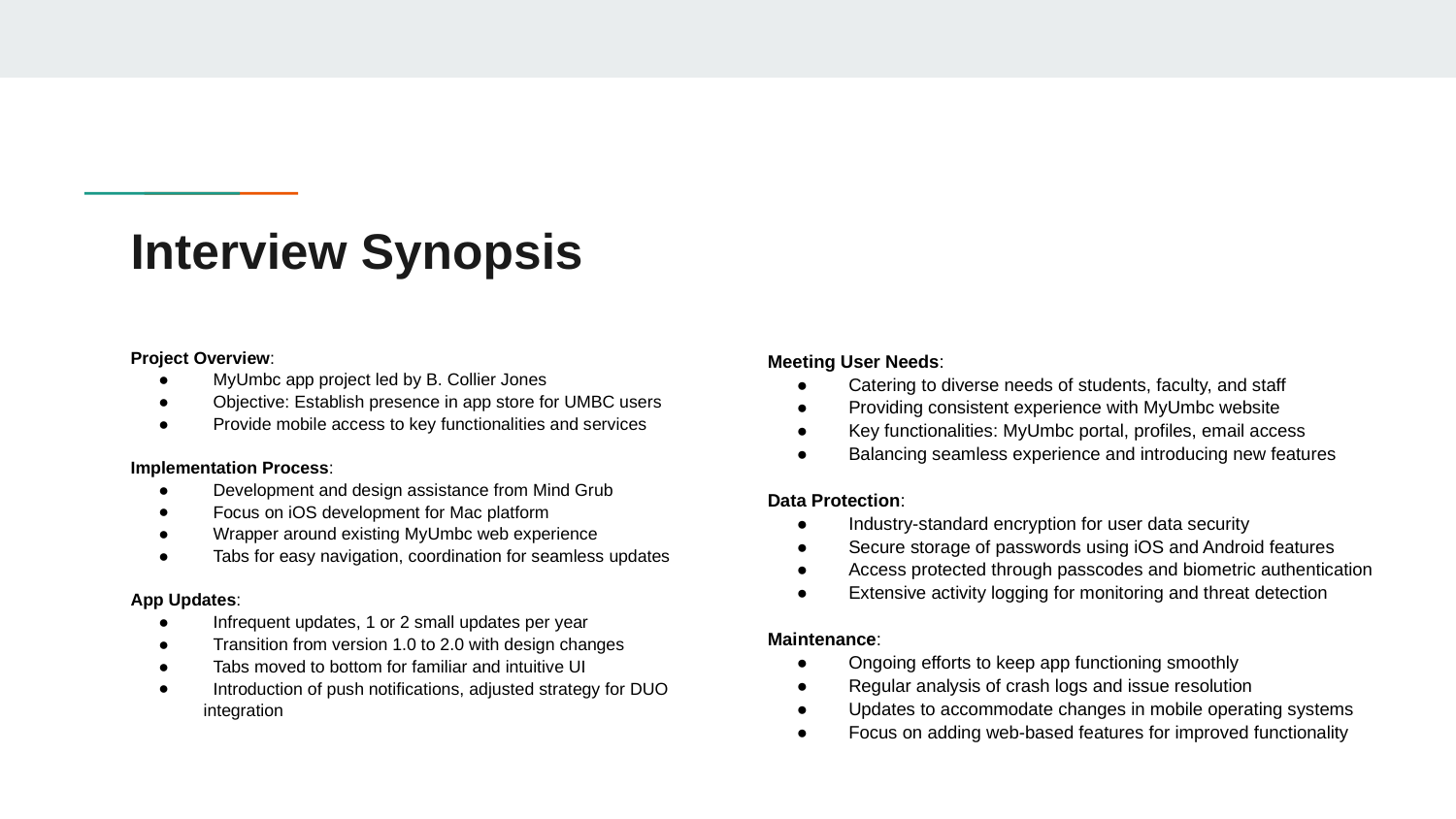

# Interview Synopsis

Meeting User Needs:
 Catering to diverse needs of students, faculty, and staff
 Providing consistent experience with MyUmbc website
 Key functionalities: MyUmbc portal, profiles, email access
 Balancing seamless experience and introducing new features

Data Protection:
 Industry-standard encryption for user data security
 Secure storage of passwords using iOS and Android features
 Access protected through passcodes and biometric authentication
 Extensive activity logging for monitoring and threat detection

Maintenance:
 Ongoing efforts to keep app functioning smoothly
 Regular analysis of crash logs and issue resolution
 Updates to accommodate changes in mobile operating systems
 Focus on adding web-based features for improved functionality

Project Overview:
  MyUmbc app project led by B. Collier Jones
  Objective: Establish presence in app store for UMBC users
  Provide mobile access to key functionalities and services

Implementation Process:
  Development and design assistance from Mind Grub
  Focus on iOS development for Mac platform
  Wrapper around existing MyUmbc web experience
  Tabs for easy navigation, coordination for seamless updates

App Updates:
  Infrequent updates, 1 or 2 small updates per year
  Transition from version 1.0 to 2.0 with design changes
  Tabs moved to bottom for familiar and intuitive UI
  Introduction of push notifications, adjusted strategy for DUO integration